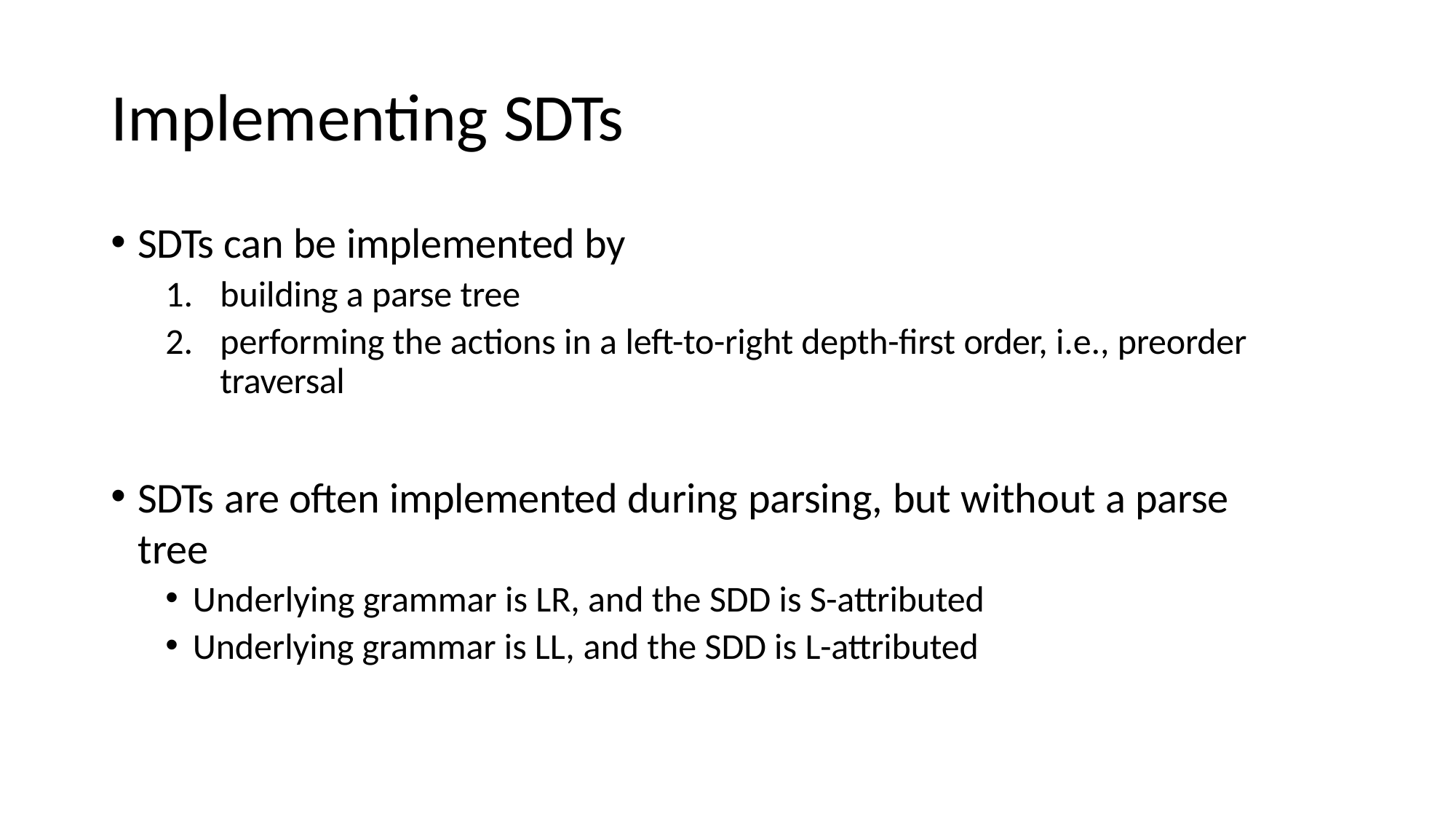

# Implementing SDTs
SDTs can be implemented by
building a parse tree
performing the actions in a left-to-right depth-first order, i.e., preorder  traversal

SDTs are often implemented during parsing, but without a parse tree
Underlying grammar is LR, and the SDD is S-attributed
Underlying grammar is LL, and the SDD is L-attributed